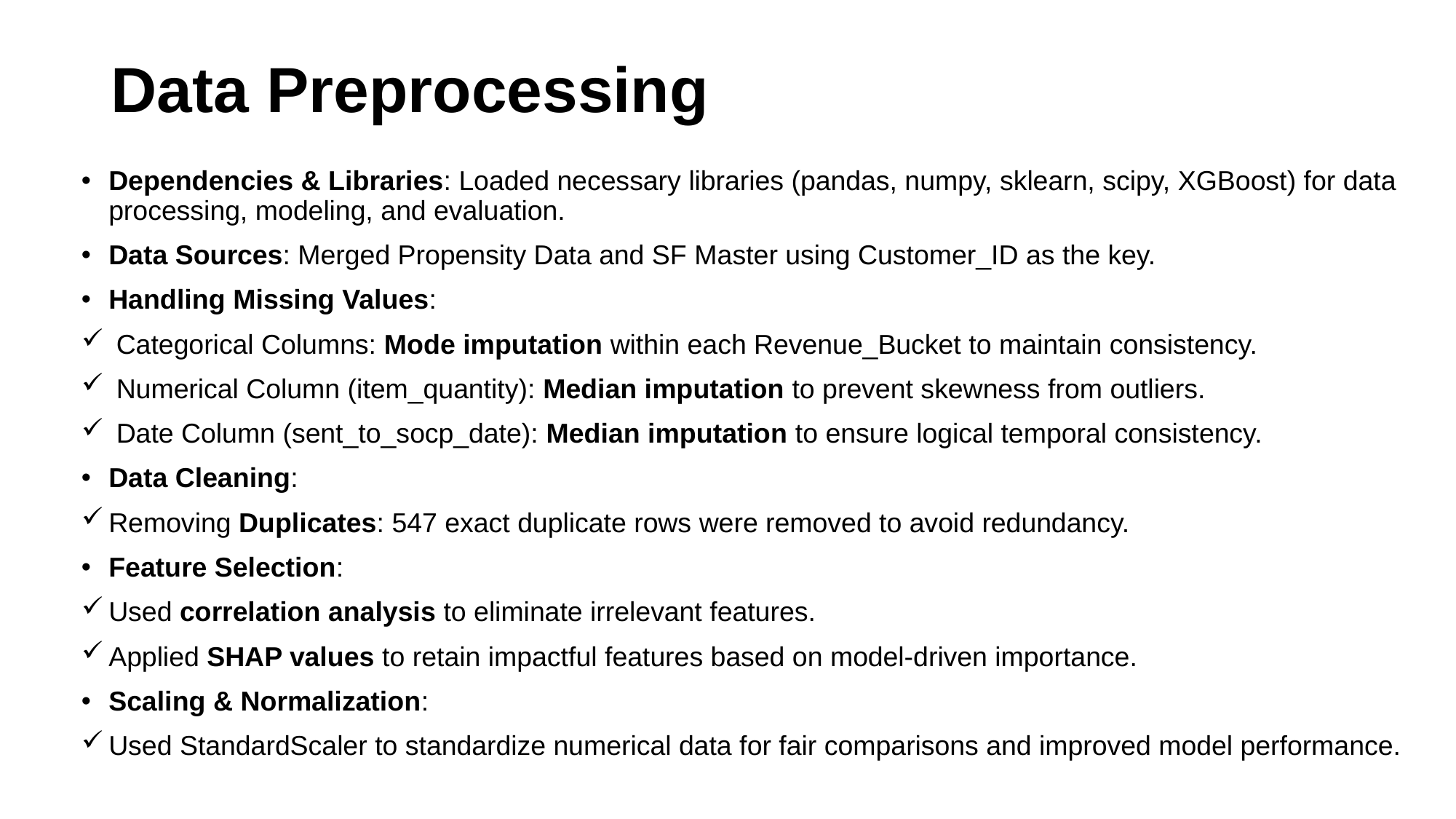

# Data Preprocessing
Dependencies & Libraries: Loaded necessary libraries (pandas, numpy, sklearn, scipy, XGBoost) for data processing, modeling, and evaluation.
Data Sources: Merged Propensity Data and SF Master using Customer_ID as the key.
Handling Missing Values:
 Categorical Columns: Mode imputation within each Revenue_Bucket to maintain consistency.
 Numerical Column (item_quantity): Median imputation to prevent skewness from outliers.
 Date Column (sent_to_socp_date): Median imputation to ensure logical temporal consistency.
Data Cleaning:
Removing Duplicates: 547 exact duplicate rows were removed to avoid redundancy.
Feature Selection:
Used correlation analysis to eliminate irrelevant features.
Applied SHAP values to retain impactful features based on model-driven importance.
Scaling & Normalization:
Used StandardScaler to standardize numerical data for fair comparisons and improved model performance.